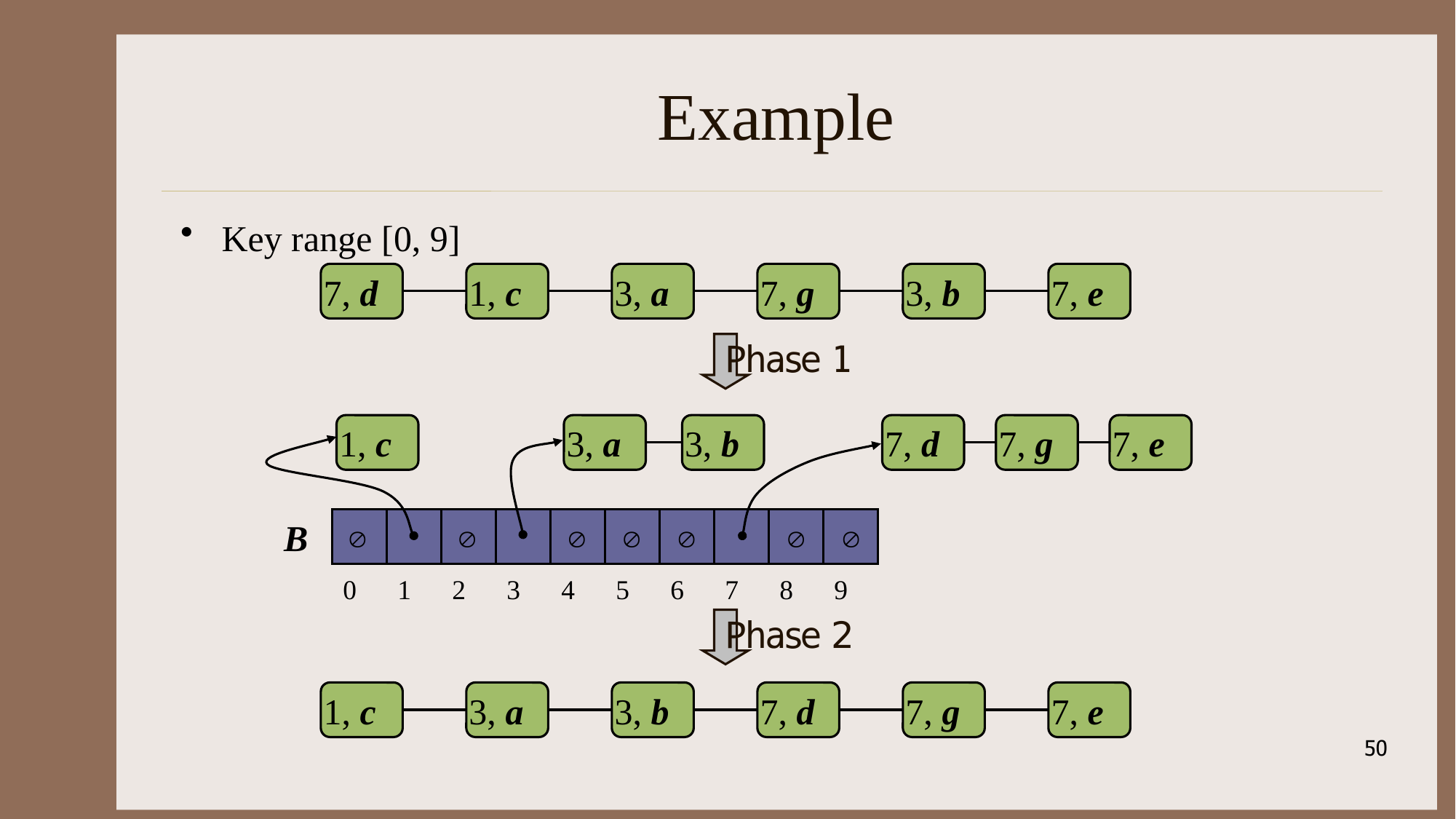

# Example
Key range [0, 9]
7, d
1, c
3, a
7, g
3, b
7, e
Phase 1
1, c
3, a
3, b
7, d
7, g
7, e

B
0
1
2
3
4
5
6
7
8
9
∅
∅
∅
∅
∅
∅
∅
Phase 2
1, c
3, a
3, b
7, d
7, g
7, e
50